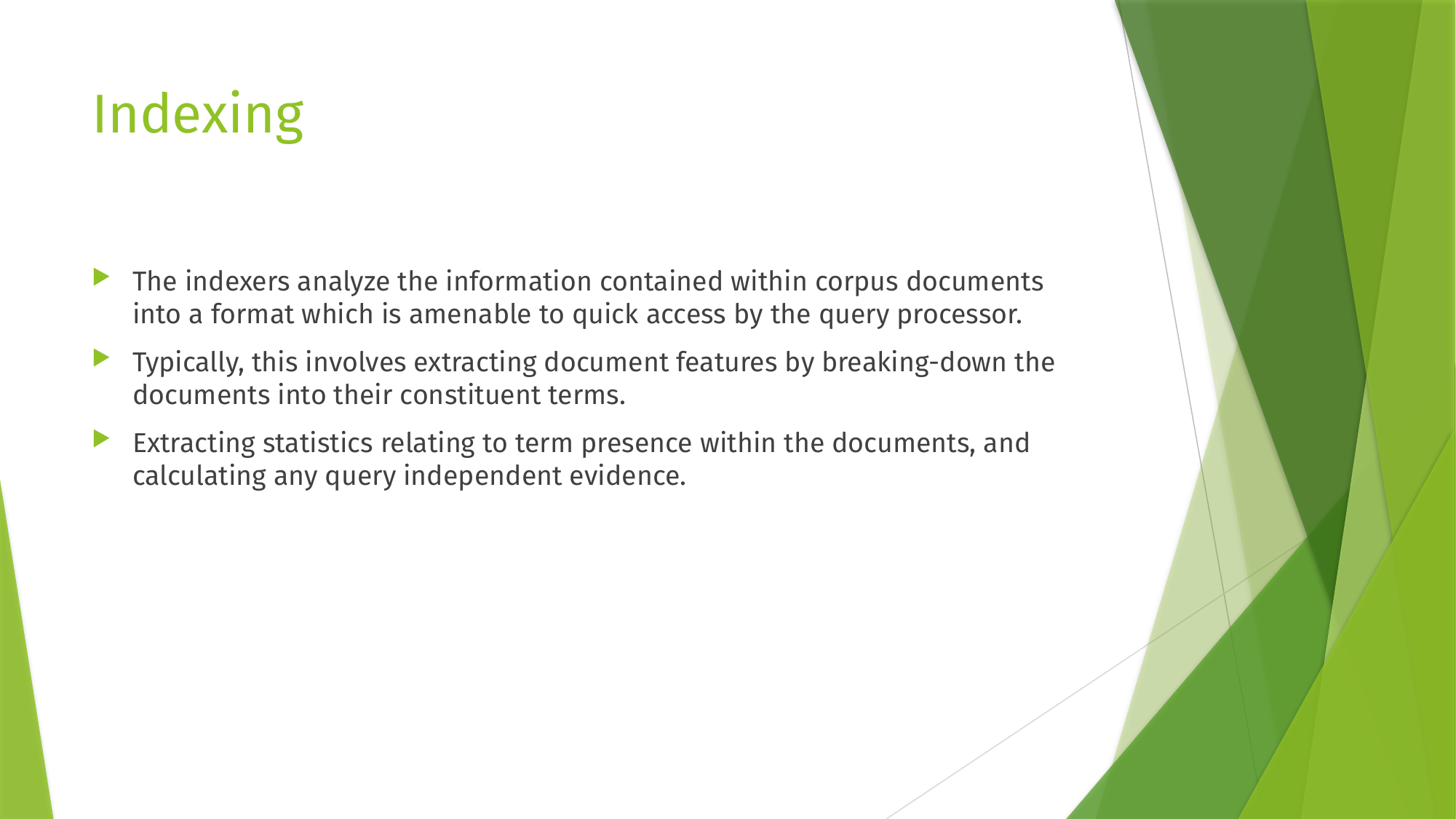

# Indexing
The indexers analyze the information contained within corpus documents into a format which is amenable to quick access by the query processor.
Typically, this involves extracting document features by breaking-down the documents into their constituent terms.
Extracting statistics relating to term presence within the documents, and calculating any query independent evidence.